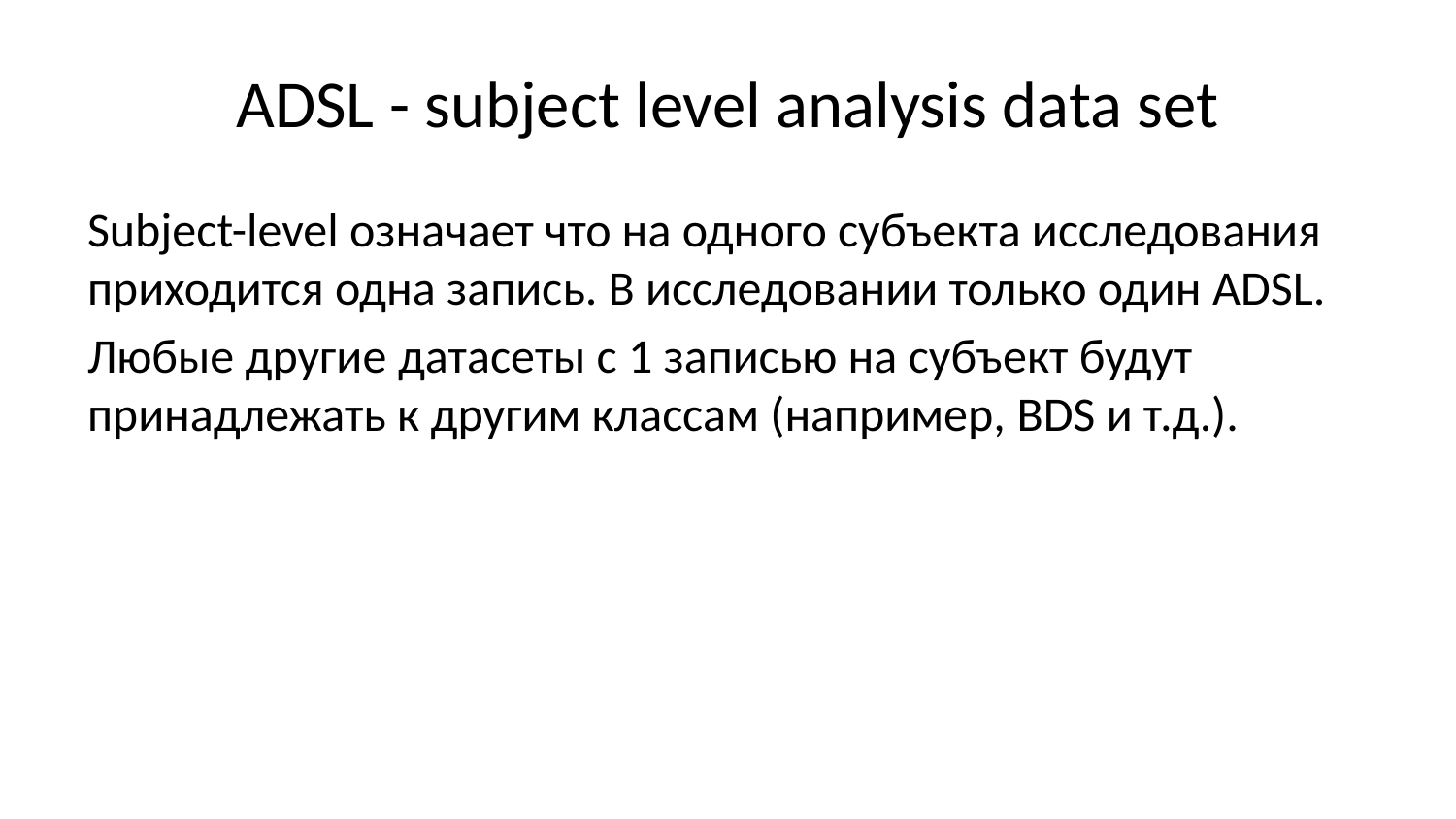

# ADSL - subject level analysis data set
Subject-level означает что на одного субъекта исследования приходится одна запись. В исследовании только один ADSL.
Любые другие датасеты с 1 записью на субъект будут принадлежать к другим классам (например, BDS и т.д.).